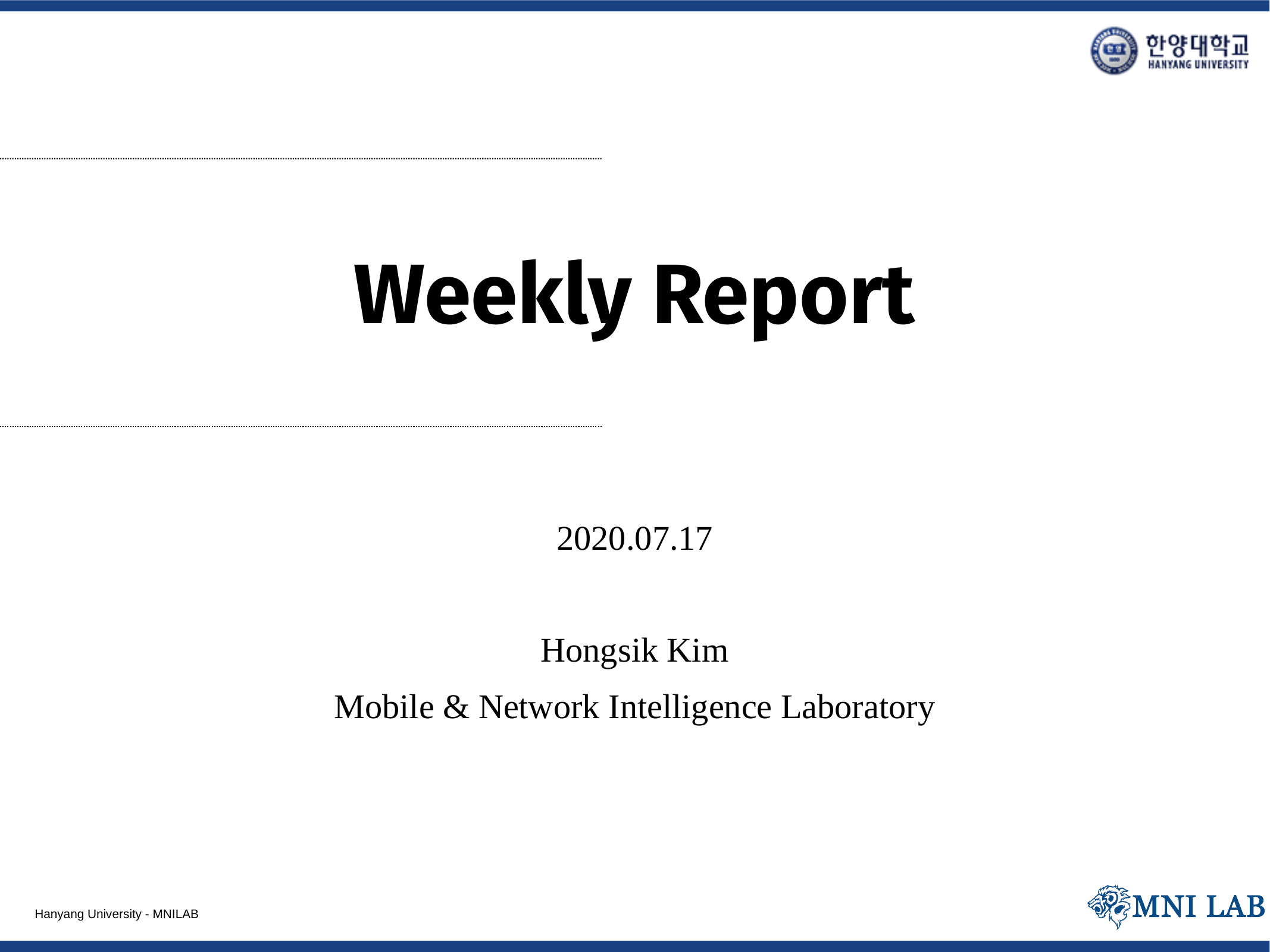

# Weekly Report
2020.07.17

Hongsik Kim
Mobile & Network Intelligence Laboratory